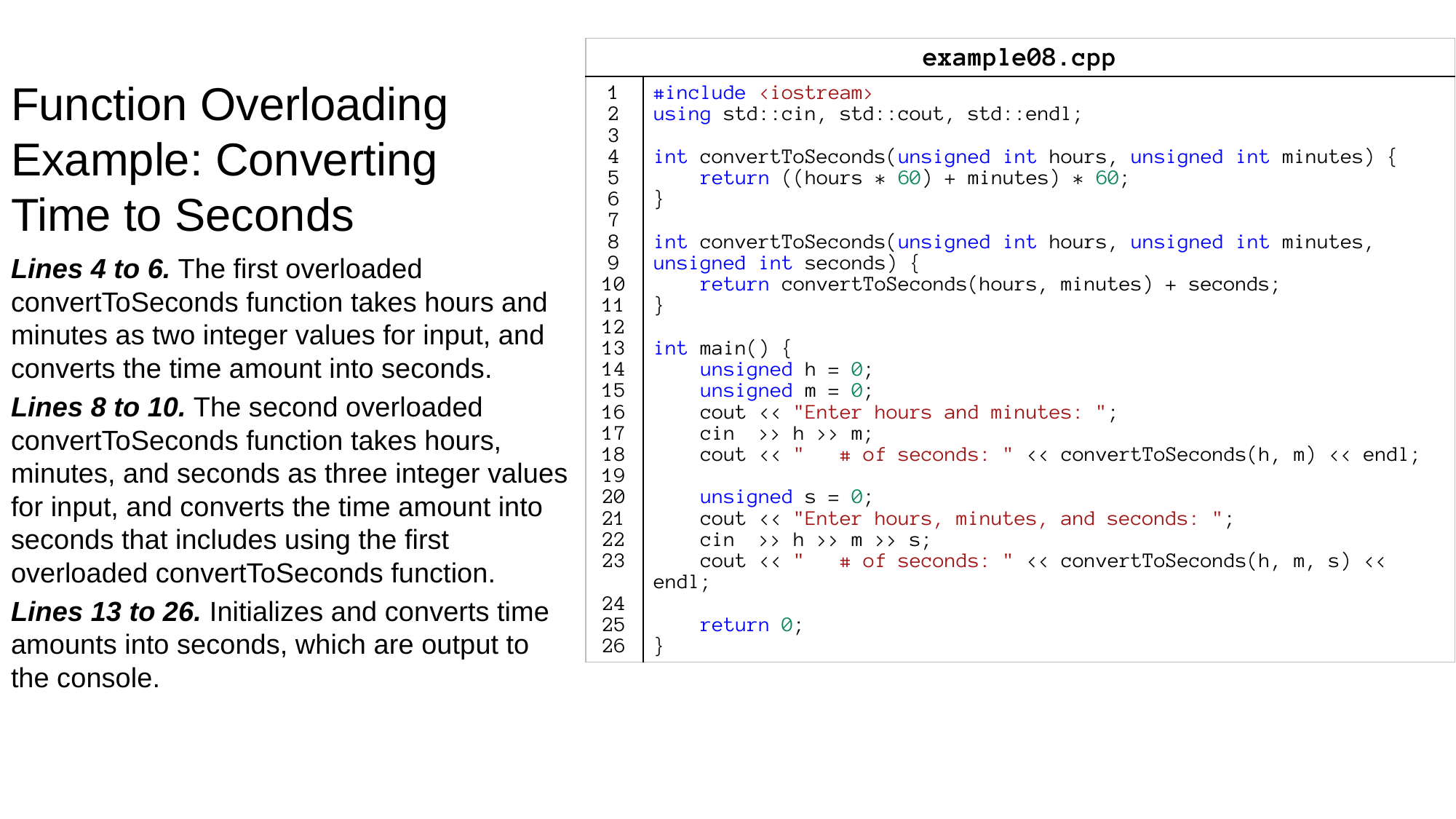

| example08.cpp |  |
| --- | --- |
| 1 2 3 4 5 6 7 8 9 10 11 12 13 14 15 16 17 18 19 20 21 22 23 24 25 26 | #include <iostream> using std::cin, std::cout, std::endl; int convertToSeconds(unsigned int hours, unsigned int minutes) {     return ((hours \* 60) + minutes) \* 60; } int convertToSeconds(unsigned int hours, unsigned int minutes, unsigned int seconds) {     return convertToSeconds(hours, minutes) + seconds; } int main() {     unsigned h = 0;     unsigned m = 0;     cout << "Enter hours and minutes: ";     cin  >> h >> m;     cout << "   # of seconds: " << convertToSeconds(h, m) << endl;     unsigned s = 0;     cout << "Enter hours, minutes, and seconds: ";     cin  >> h >> m >> s;     cout << "   # of seconds: " << convertToSeconds(h, m, s) << endl;     return 0; } |
# Function Overloading Example: Converting Time to Seconds
Lines 4 to 6. The first overloaded convertToSeconds function takes hours and minutes as two integer values for input, and converts the time amount into seconds.
Lines 8 to 10. The second overloaded convertToSeconds function takes hours, minutes, and seconds as three integer values for input, and converts the time amount into seconds that includes using the first overloaded convertToSeconds function.
Lines 13 to 26. Initializes and converts time amounts into seconds, which are output to the console.